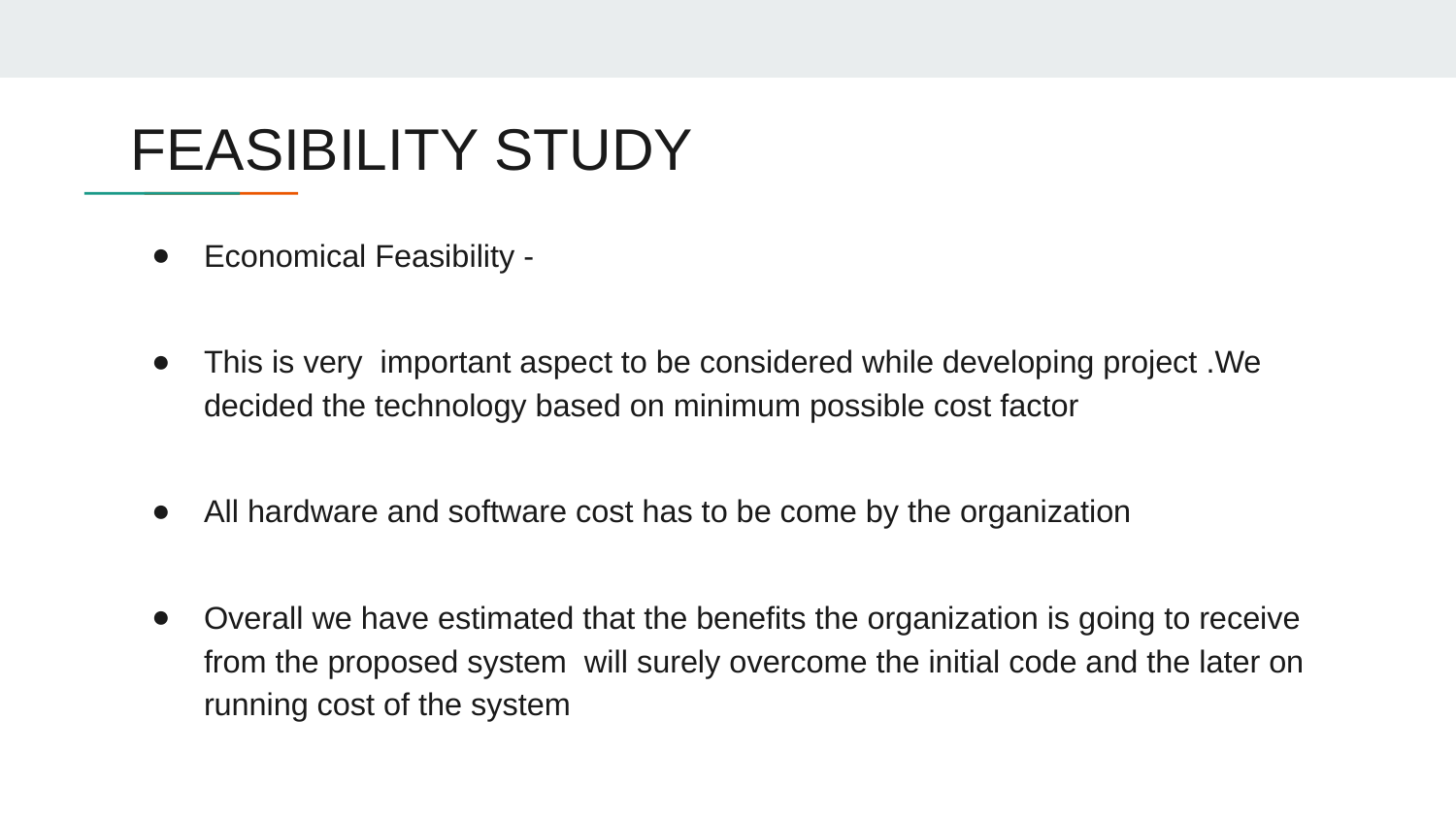

# FEASIBILITY STUDY
Economical Feasibility -

This is very  important aspect to be considered while developing project .We decided the technology based on minimum possible cost factor

All hardware and software cost has to be come by the organization

Overall we have estimated that the benefits the organization is going to receive  from the proposed system  will surely overcome the initial code and the later on running cost of the system